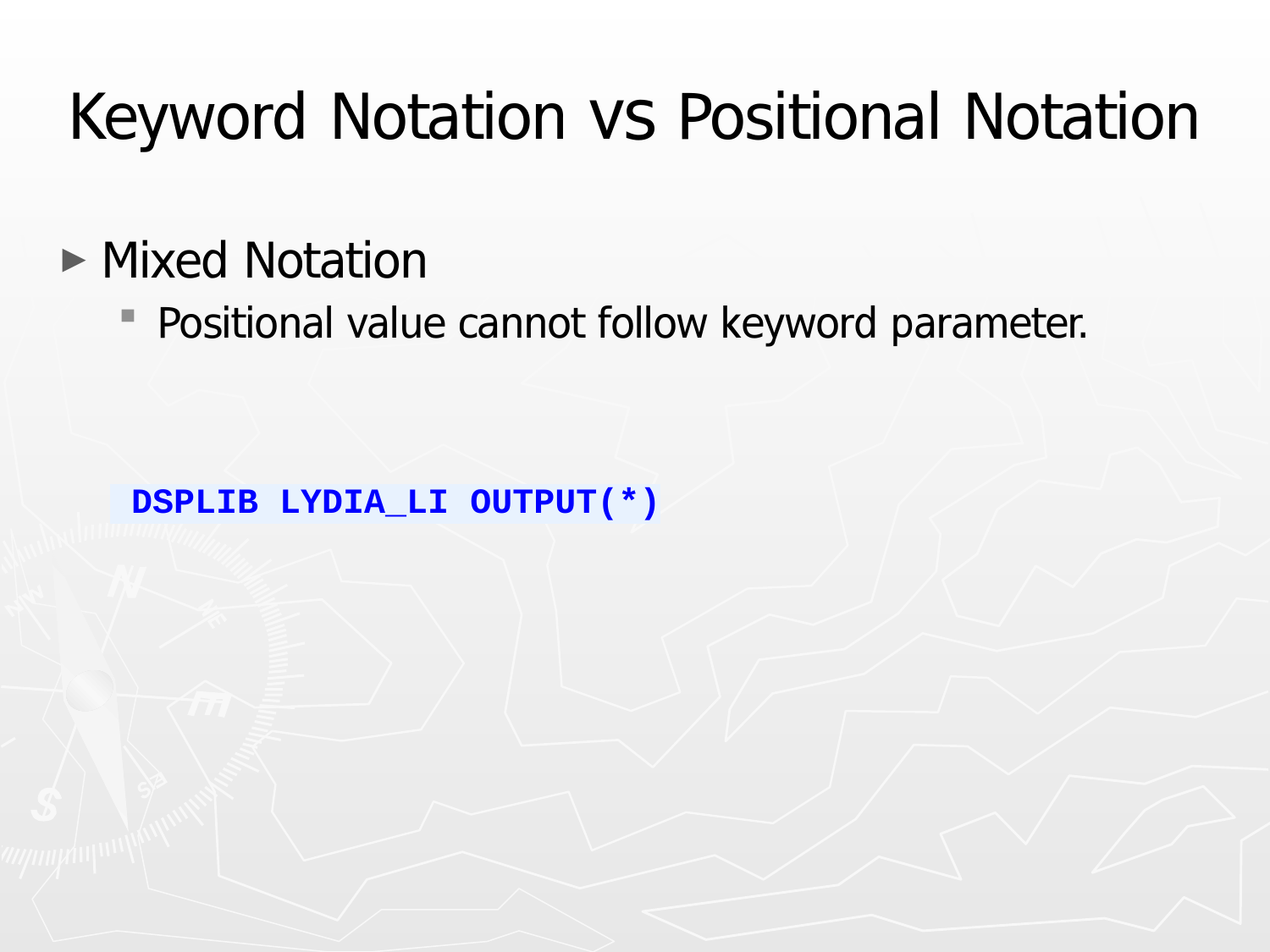

# Keyword Notation vs Positional Notation
Mixed Notation
Positional value cannot follow keyword parameter.

 DSPLIB LYDIA_LI OUTPUT(*)